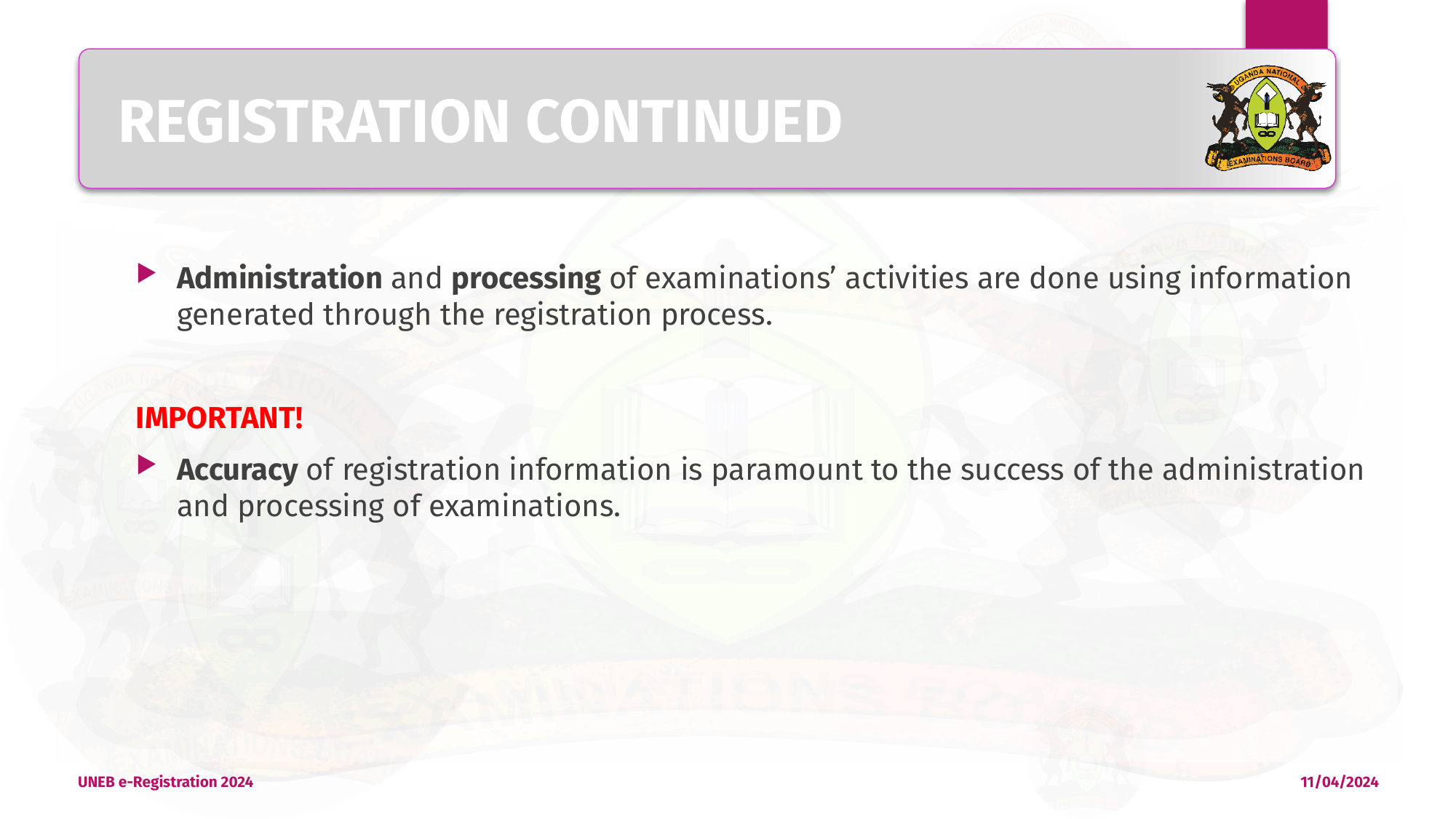

# REGISTRATION CONTINUED
Administration and processing of examinations’ activities are done using information generated through the registration process.

IMPORTANT!
Accuracy of registration information is paramount to the success of the administration and processing of examinations.
UNEB e-Registration 2024
11/04/2024